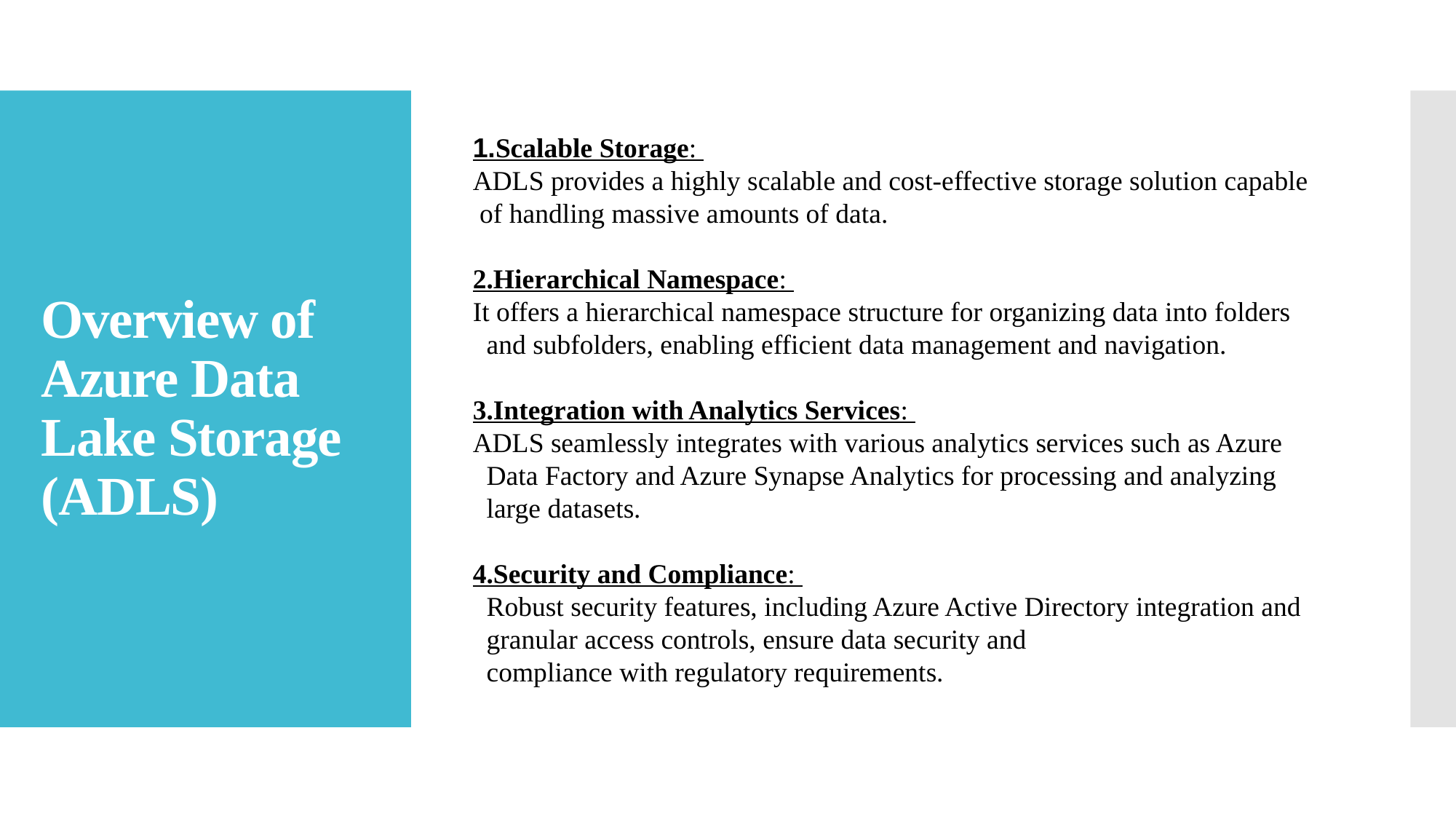

1.Scalable Storage:
ADLS provides a highly scalable and cost-effective storage solution capable
 of handling massive amounts of data.

2.Hierarchical Namespace:
It offers a hierarchical namespace structure for organizing data into folders
  and subfolders, enabling efficient data management and navigation.

3.Integration with Analytics Services:
ADLS seamlessly integrates with various analytics services such as Azure
  Data Factory and Azure Synapse Analytics for processing and analyzing
  large datasets.

4.Security and Compliance:
  Robust security features, including Azure Active Directory integration and
  granular access controls, ensure data security and
  compliance with regulatory requirements.
# Overview of Azure Data Lake Storage (ADLS)